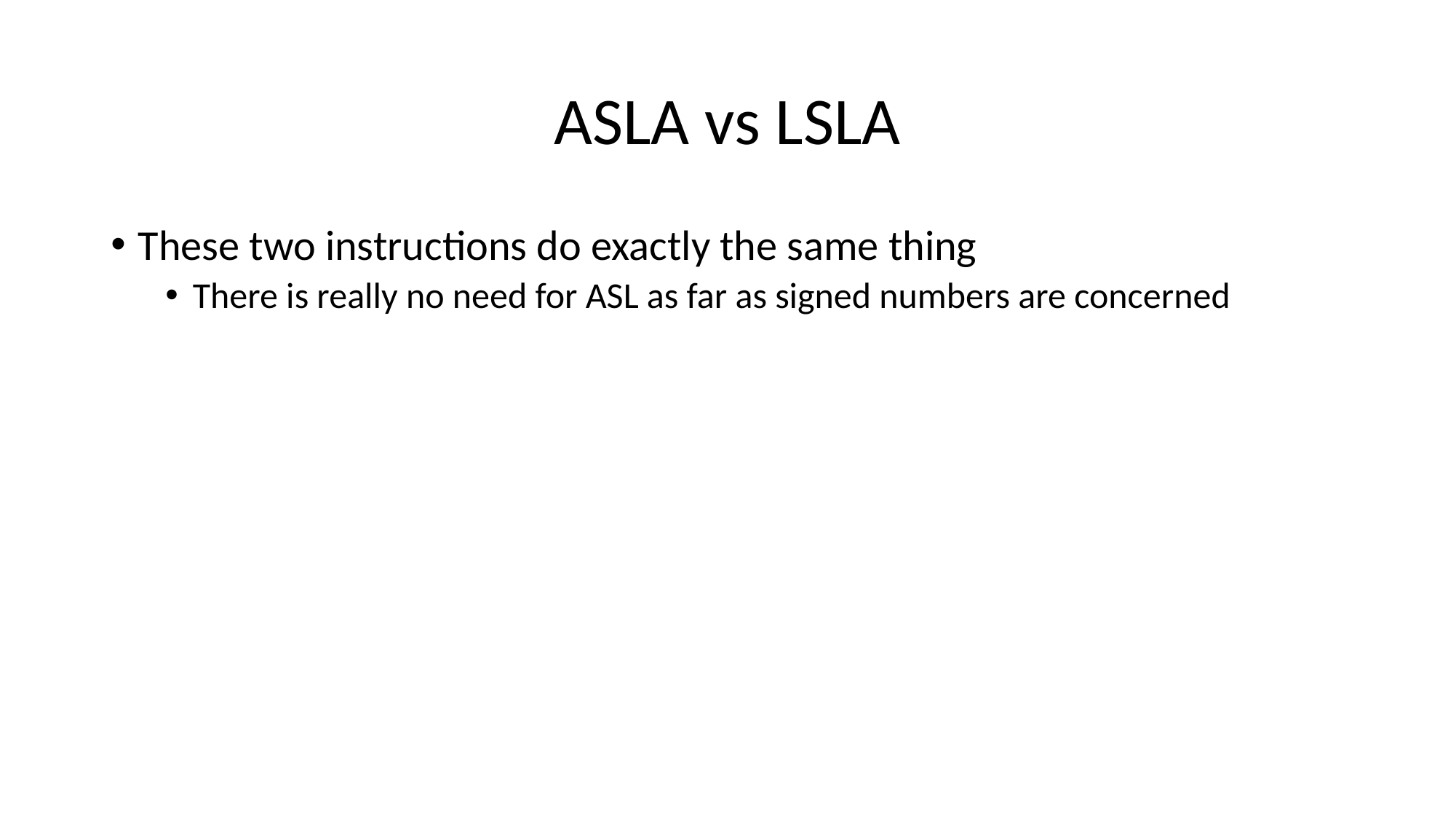

# ASLA vs LSLA
These two instructions do exactly the same thing
There is really no need for ASL as far as signed numbers are concerned